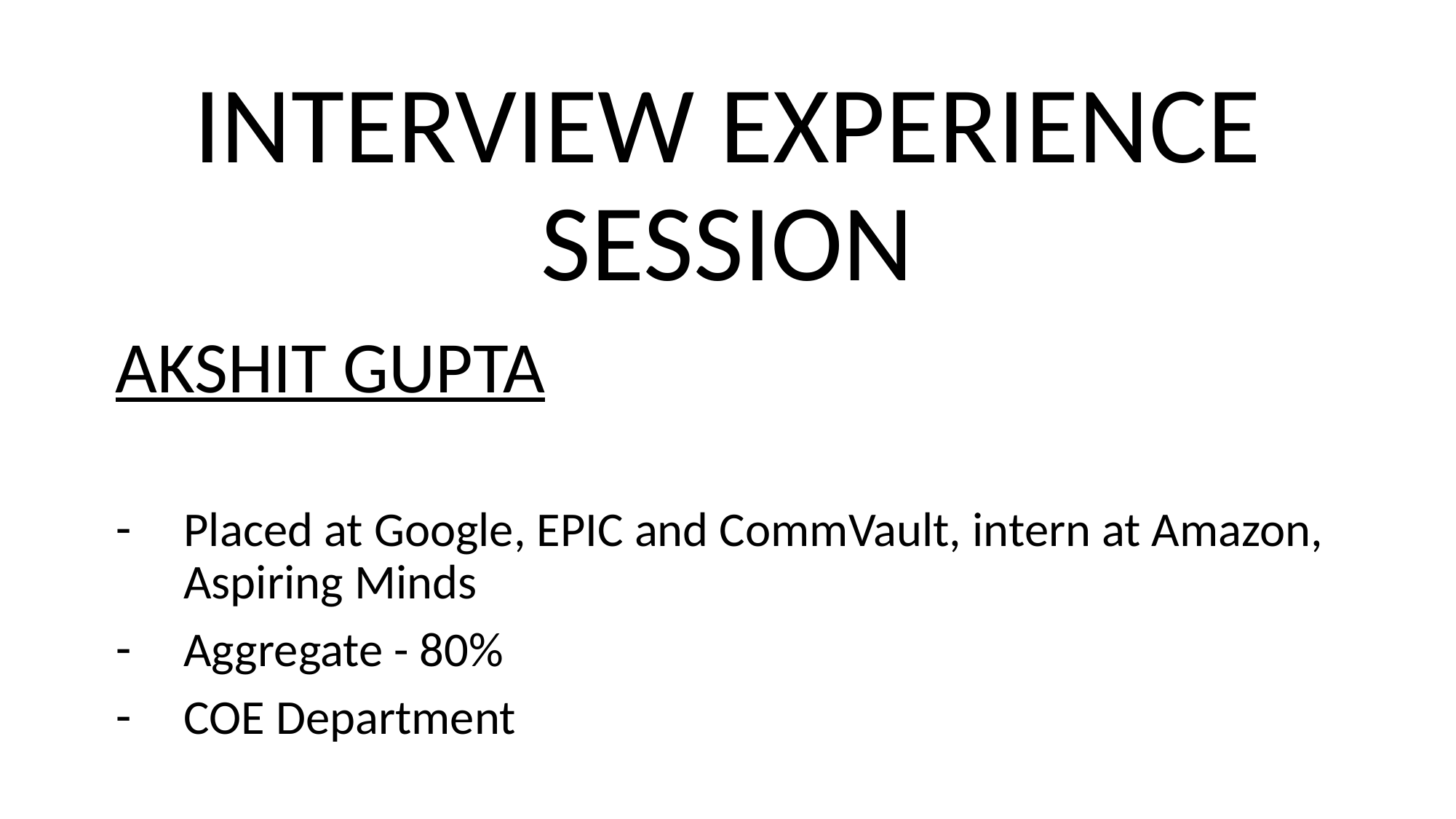

# INTERVIEW EXPERIENCE SESSION
AKSHIT GUPTA

Placed at Google, EPIC and CommVault, intern at Amazon, Aspiring Minds
Aggregate - 80%
COE Department